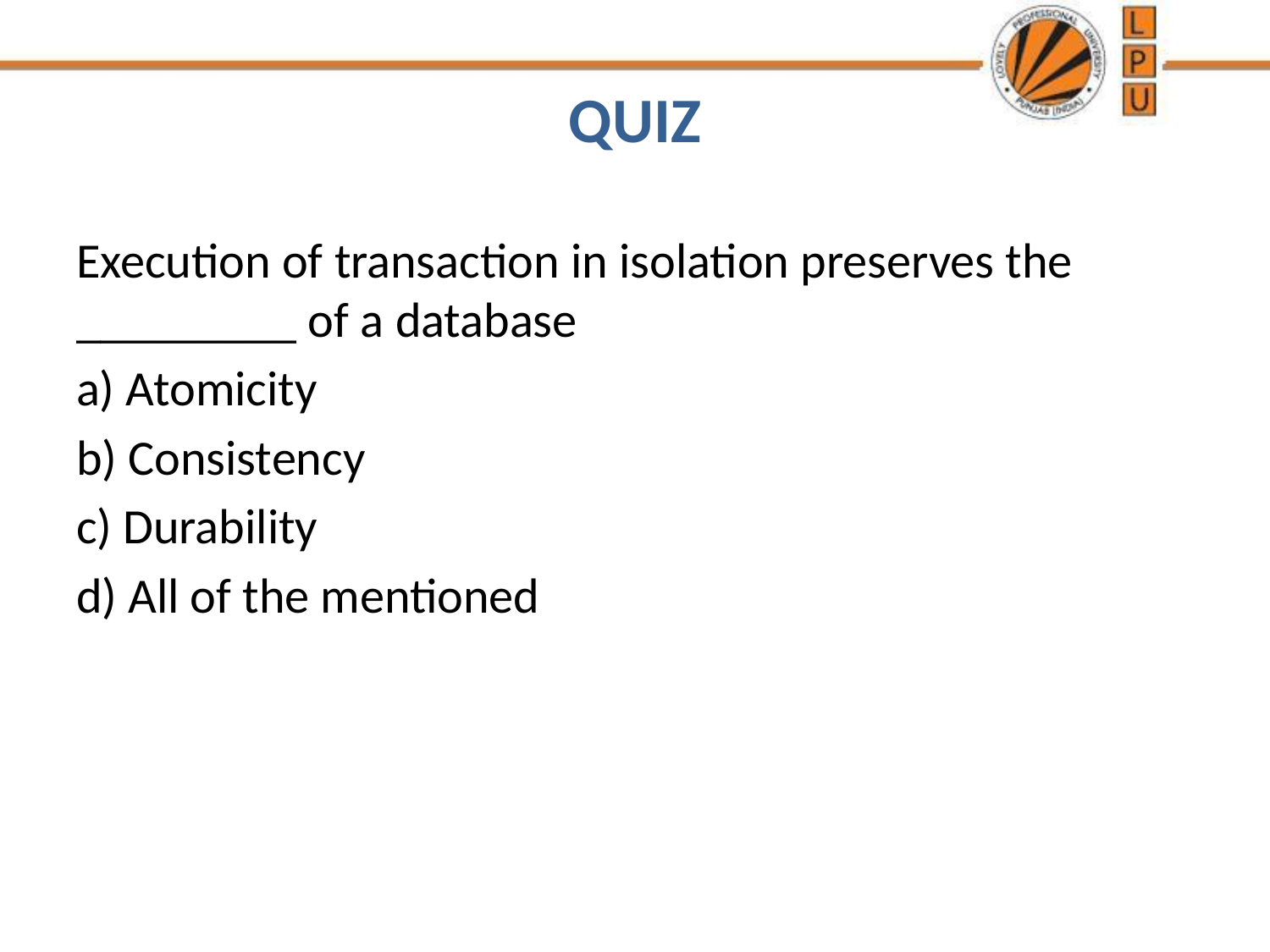

# QUIZ
Execution of transaction in isolation preserves the _________ of a database
a) Atomicity
b) Consistency
c) Durability
d) All of the mentioned